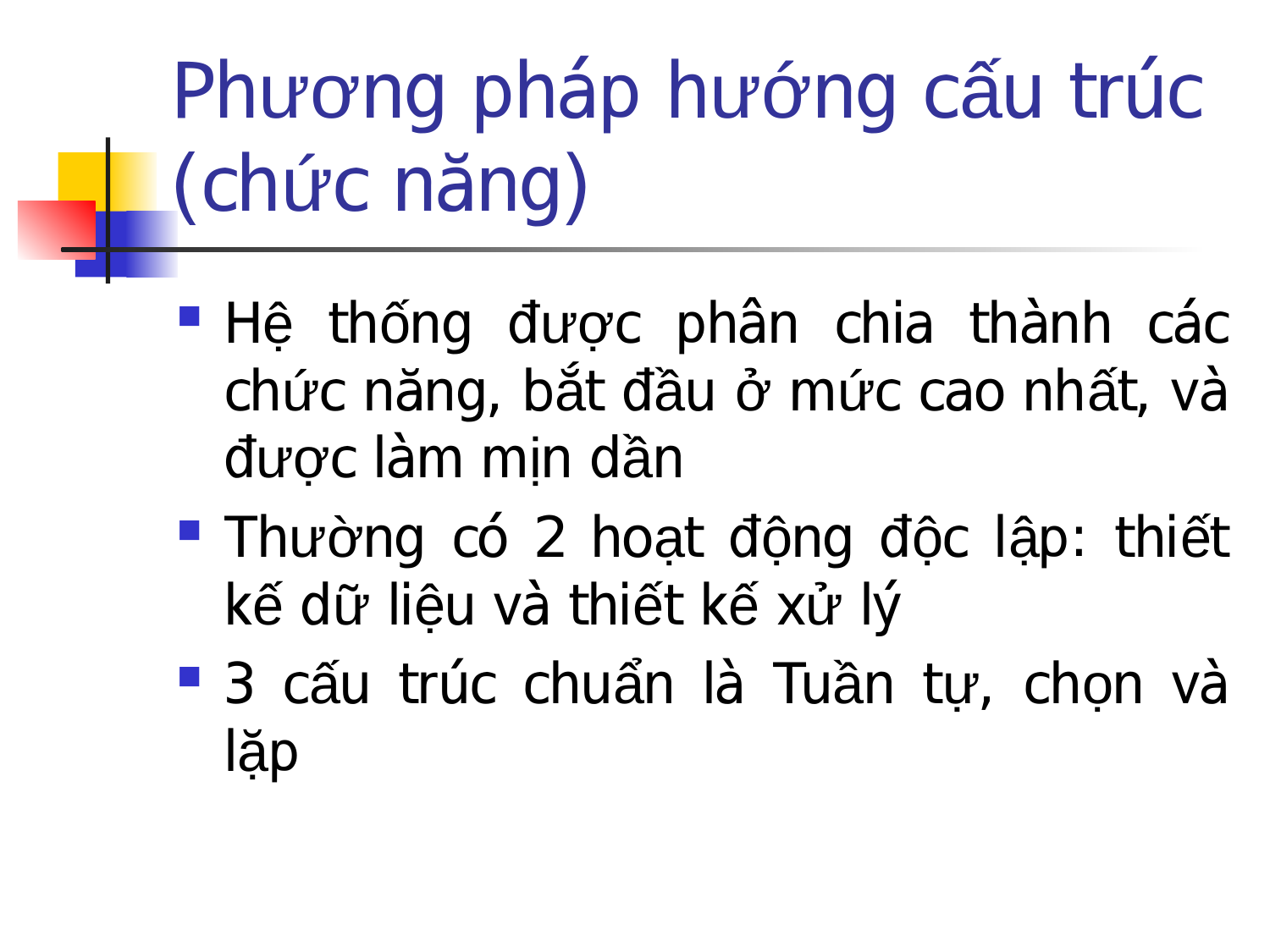

# Phương pháp hướng cấu trúc (chức năng)
Hệ thống được phân chia thành các chức năng, bắt đầu ở mức cao nhất, và được làm mịn dần
Thường có 2 hoạt động độc lập: thiết kế dữ liệu và thiết kế xử lý
3 cấu trúc chuẩn là Tuần tự, chọn và lặp